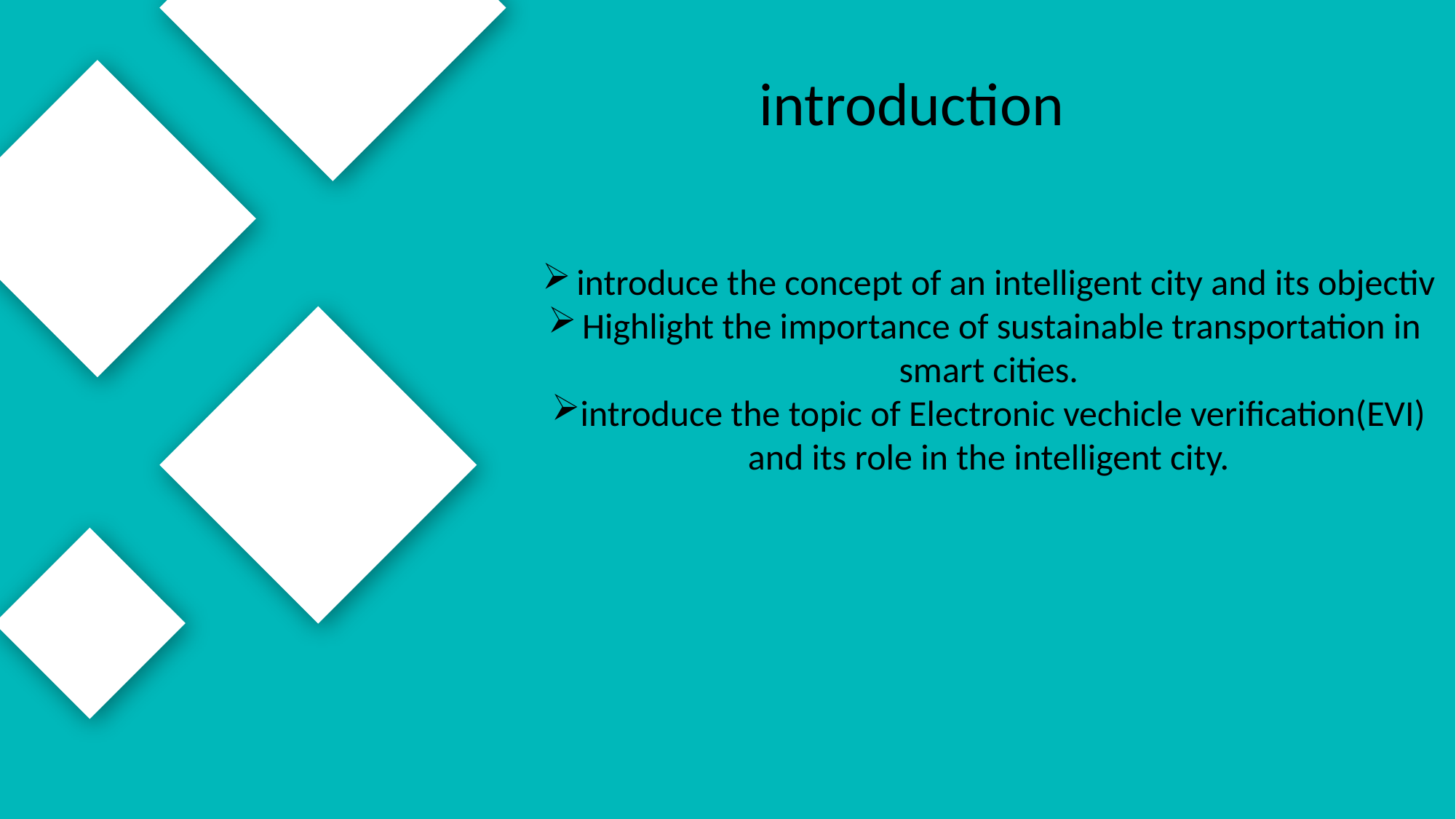

introduction
introduce the concept of an intelligent city and its objectiv
Highlight the importance of sustainable transportation in
smart cities.
introduce the topic of Electronic vechicle verification(EVI)
and its role in the intelligent city.